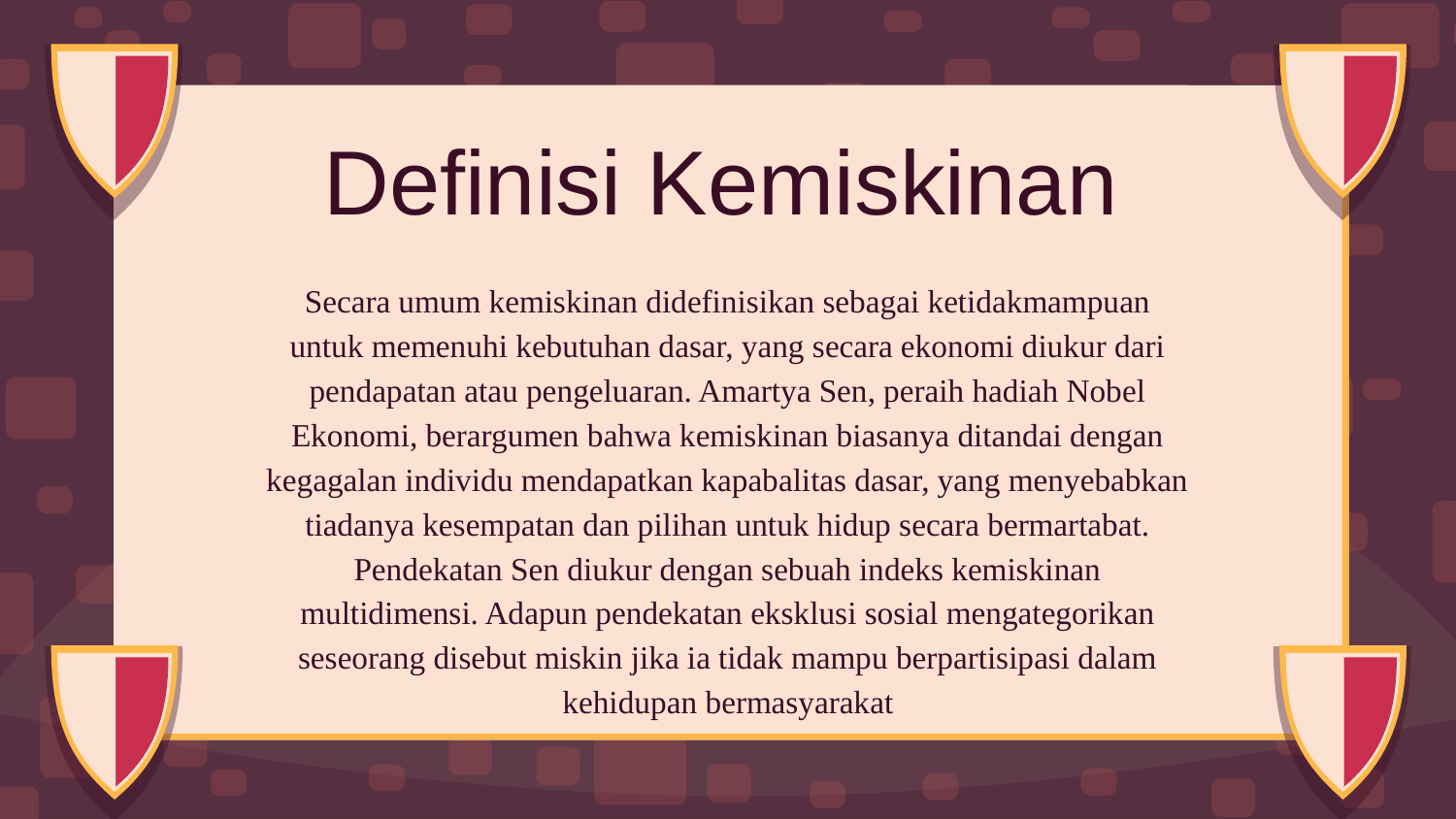

# Definisi Kemiskinan
Secara umum kemiskinan didefinisikan sebagai ketidakmampuan untuk memenuhi kebutuhan dasar, yang secara ekonomi diukur dari pendapatan atau pengeluaran. Amartya Sen, peraih hadiah Nobel Ekonomi, berargumen bahwa kemiskinan biasanya ditandai dengan kegagalan individu mendapatkan kapabalitas dasar, yang menyebabkan tiadanya kesempatan dan pilihan untuk hidup secara bermartabat. Pendekatan Sen diukur dengan sebuah indeks kemiskinan multidimensi. Adapun pendekatan eksklusi sosial mengategorikan seseorang disebut miskin jika ia tidak mampu berpartisipasi dalam kehidupan bermasyarakat